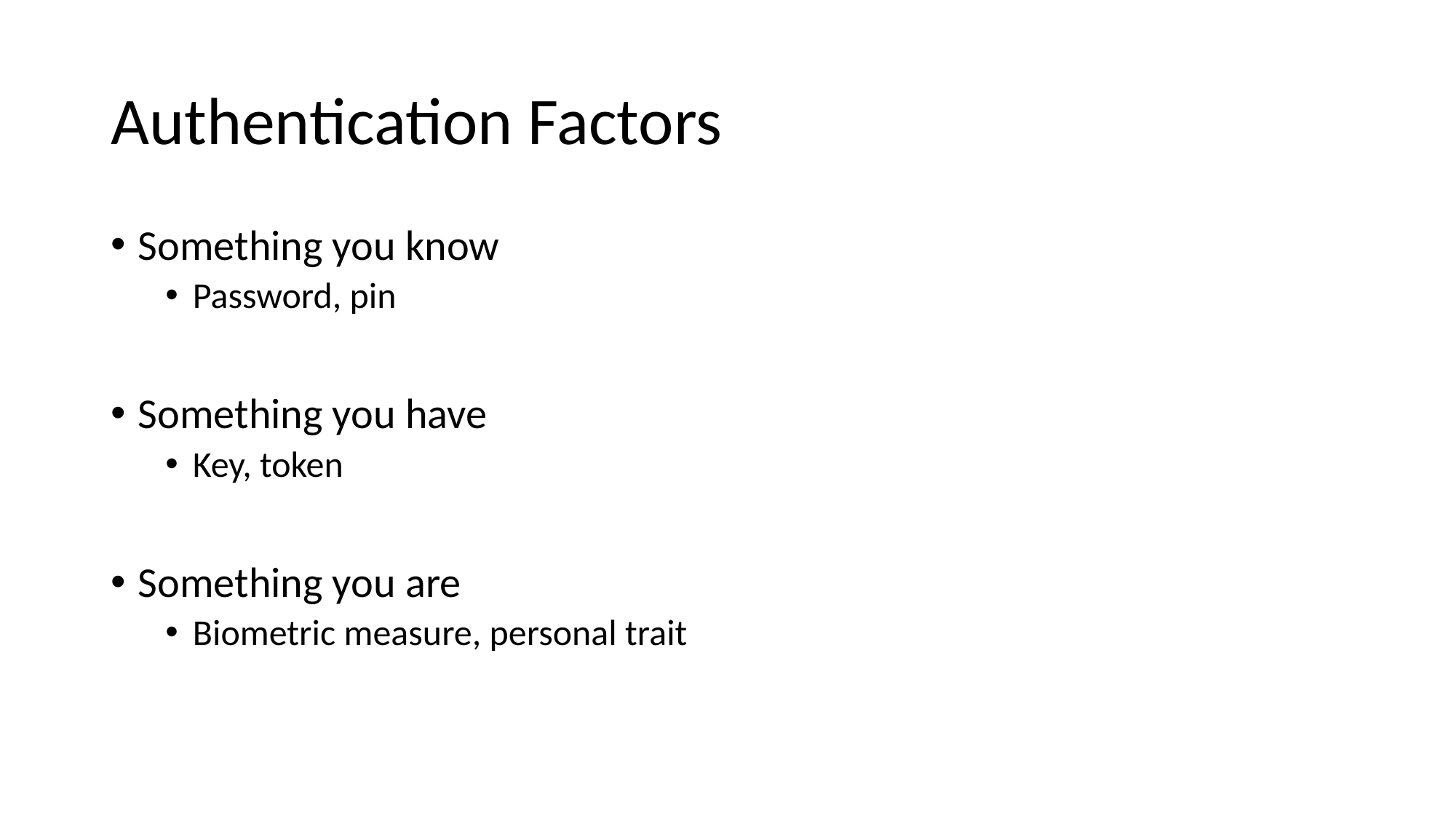

# Authentication Factors
Something you know
Password, pin

Something you have
Key, token

Something you are
Biometric measure, personal trait